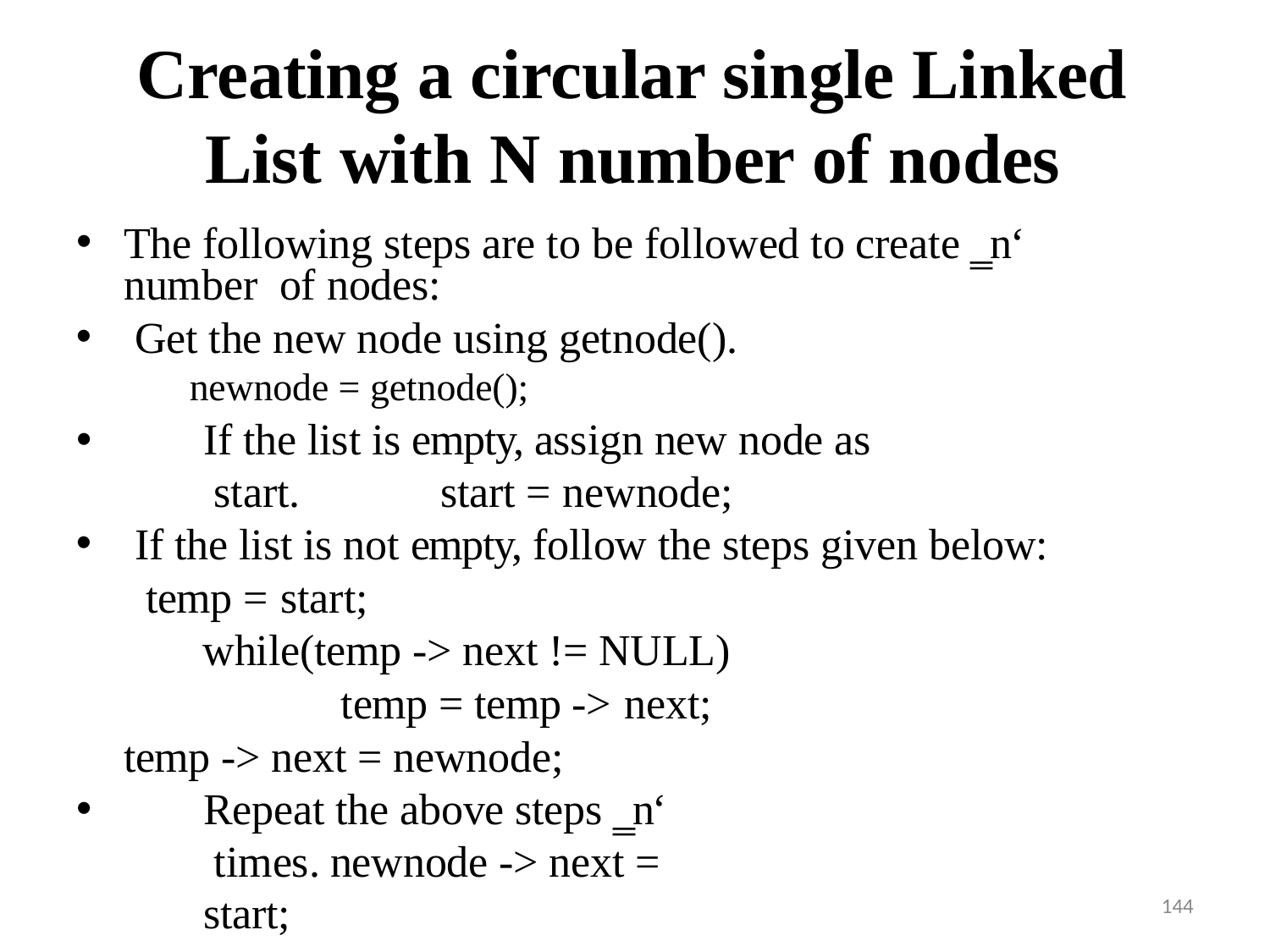

# Creating a circular single Linked  List with N number of nodes
The following steps are to be followed to create ‗n‘ number  of nodes:
Get the new node using getnode().
newnode = getnode();
If the list is empty, assign new node as  start.	start = newnode;
If the list is not empty, follow the steps given below:  temp = start;
while(temp -> next != NULL)  temp = temp -> next;
temp -> next = newnode;  Repeat the above steps ‗n‘  times.	newnode -> next =
•
•
start;
144